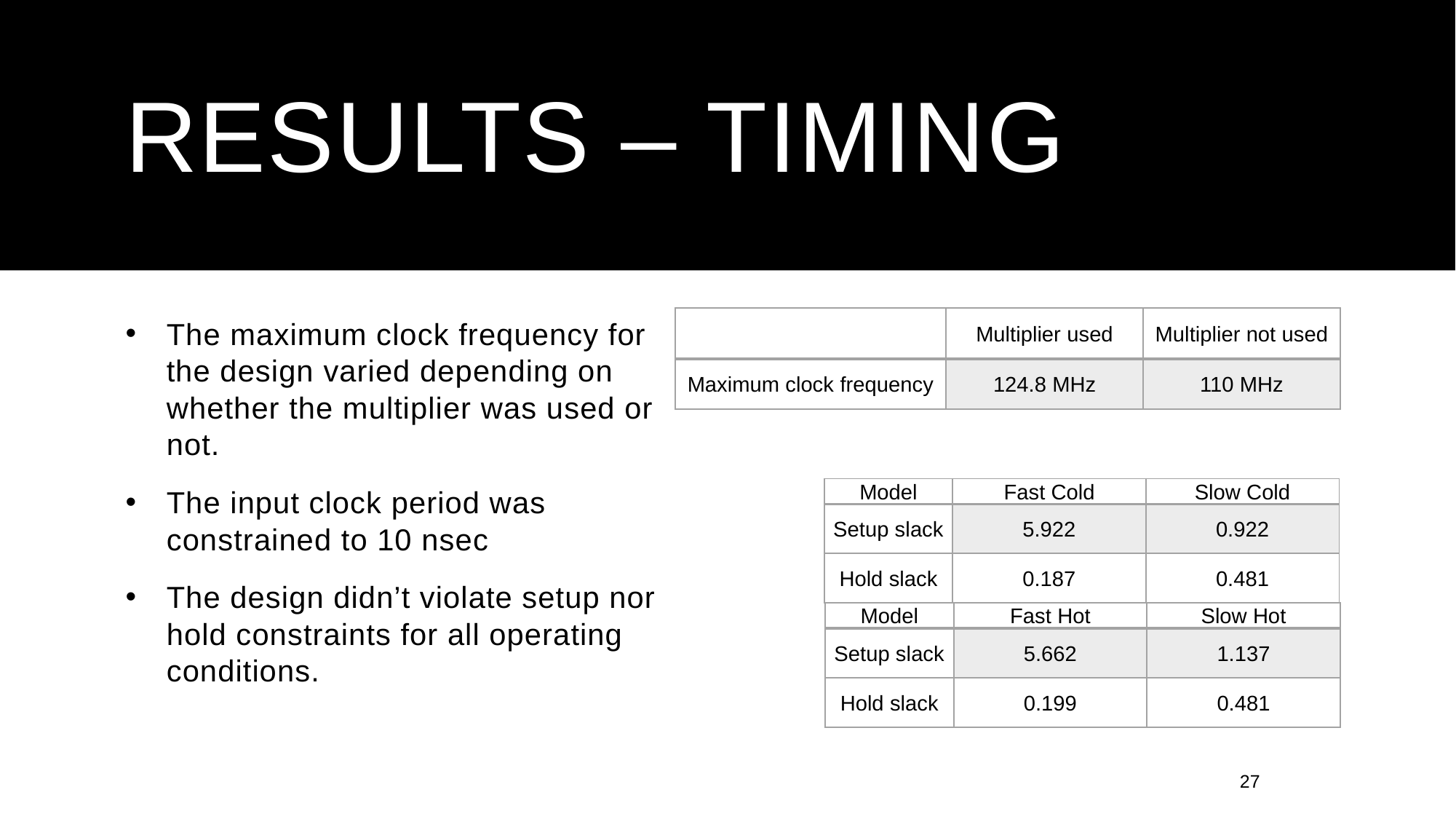

# Results – timing
|  | Multiplier used | Multiplier not used |
| --- | --- | --- |
| Maximum clock frequency | 124.8 MHz | 110 MHz |
The maximum clock frequency for the design varied depending on whether the multiplier was used or not.
The input clock period was constrained to 10 nsec
The design didn’t violate setup nor hold constraints for all operating conditions.
| Model | Fast Cold | Slow Cold |
| --- | --- | --- |
| Setup slack | 5.922 | 0.922 |
| Hold slack | 0.187 | 0.481 |
| Model | Fast Hot | Slow Hot |
| --- | --- | --- |
| Setup slack | 5.662 | 1.137 |
| Hold slack | 0.199 | 0.481 |
27